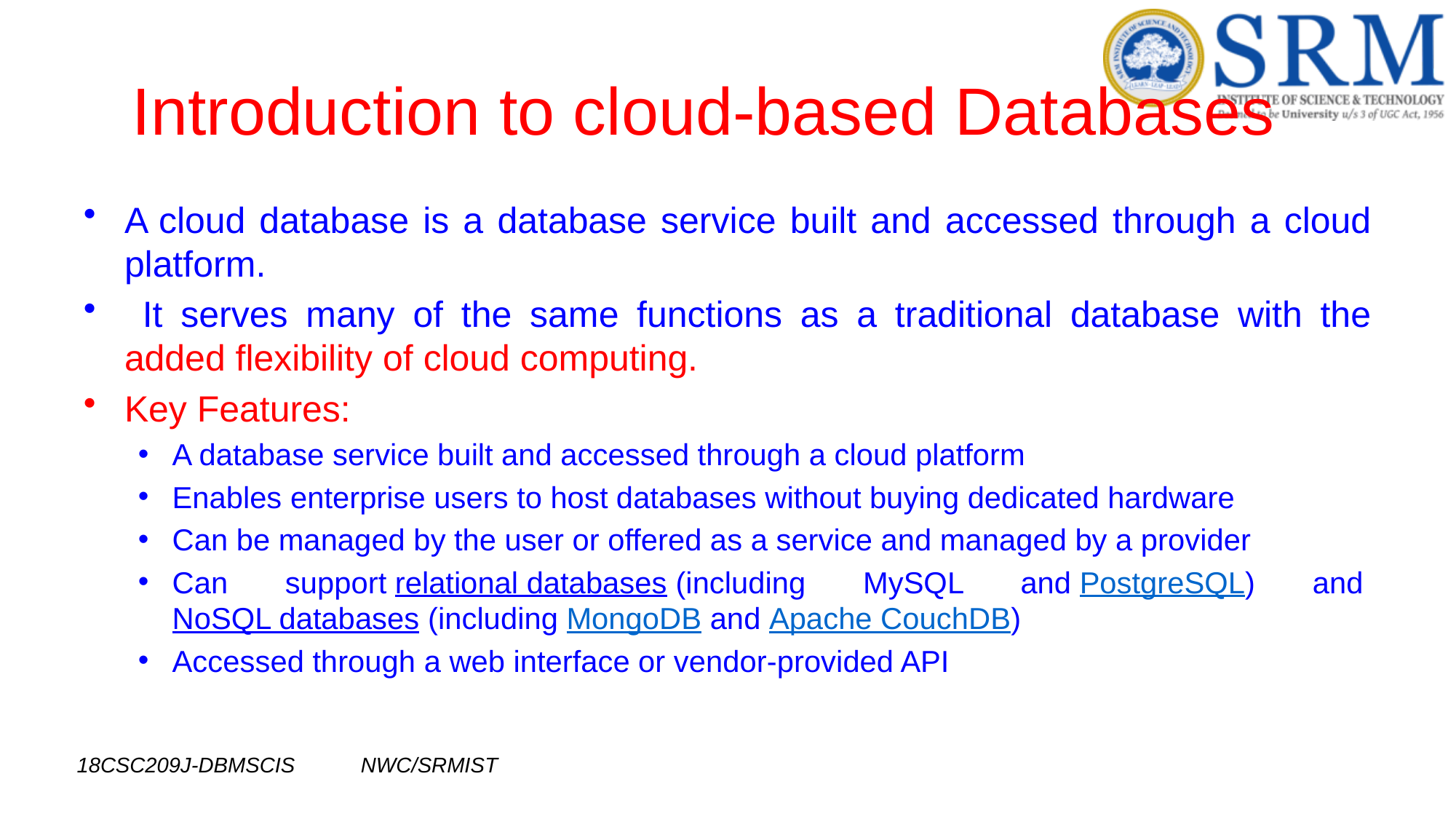

# Introduction to cloud-based Databases
A cloud database is a database service built and accessed through a cloud platform.
 It serves many of the same functions as a traditional database with the added flexibility of cloud computing.
Key Features:
A database service built and accessed through a cloud platform
Enables enterprise users to host databases without buying dedicated hardware
Can be managed by the user or offered as a service and managed by a provider
Can support relational databases (including MySQL and PostgreSQL) and NoSQL databases (including MongoDB and Apache CouchDB)
Accessed through a web interface or vendor-provided API

18CSC209J-DBMSCIS           NWC/SRMIST
6